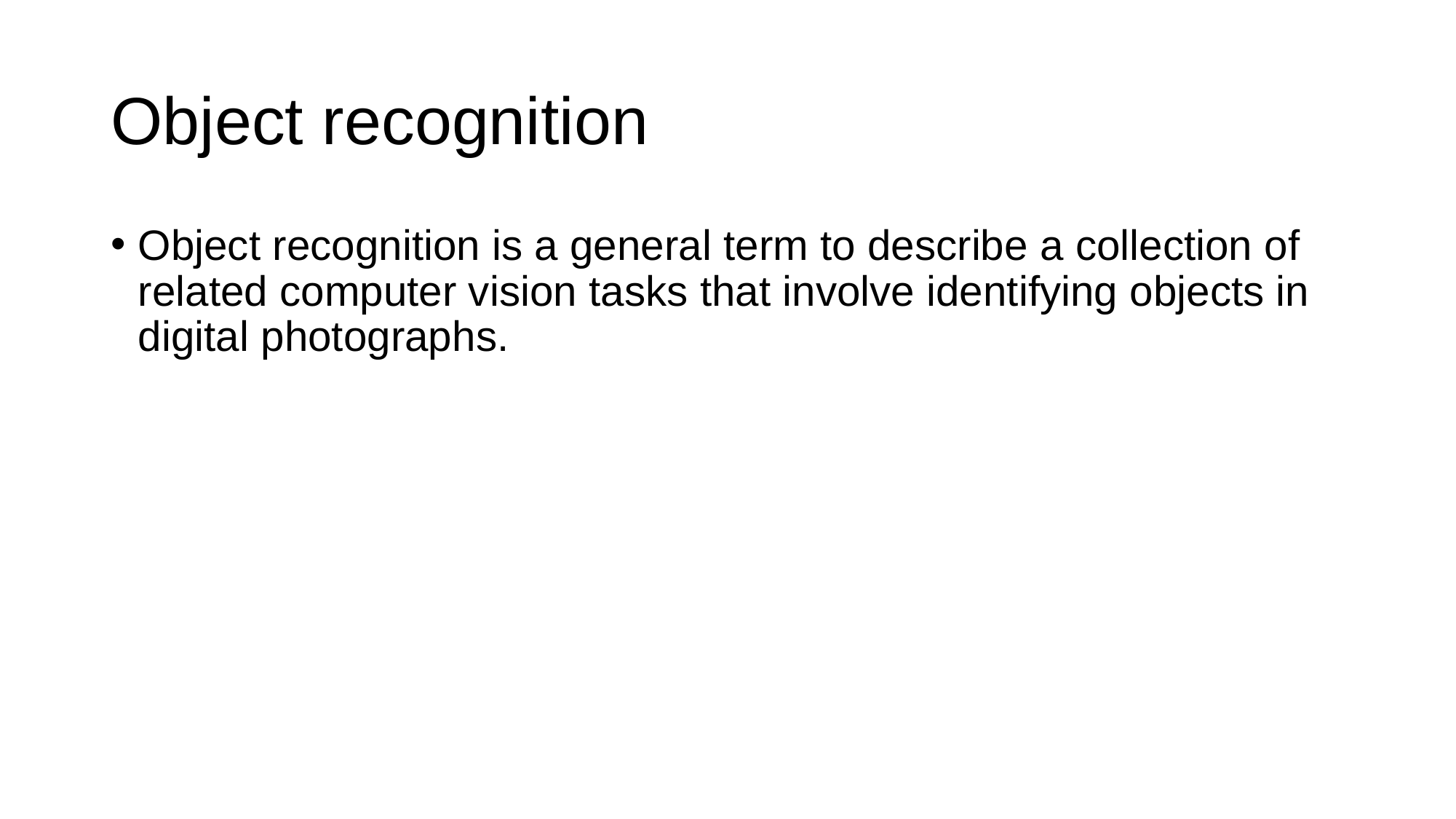

# Object recognition
Object recognition is a general term to describe a collection of related computer vision tasks that involve identifying objects in digital photographs.